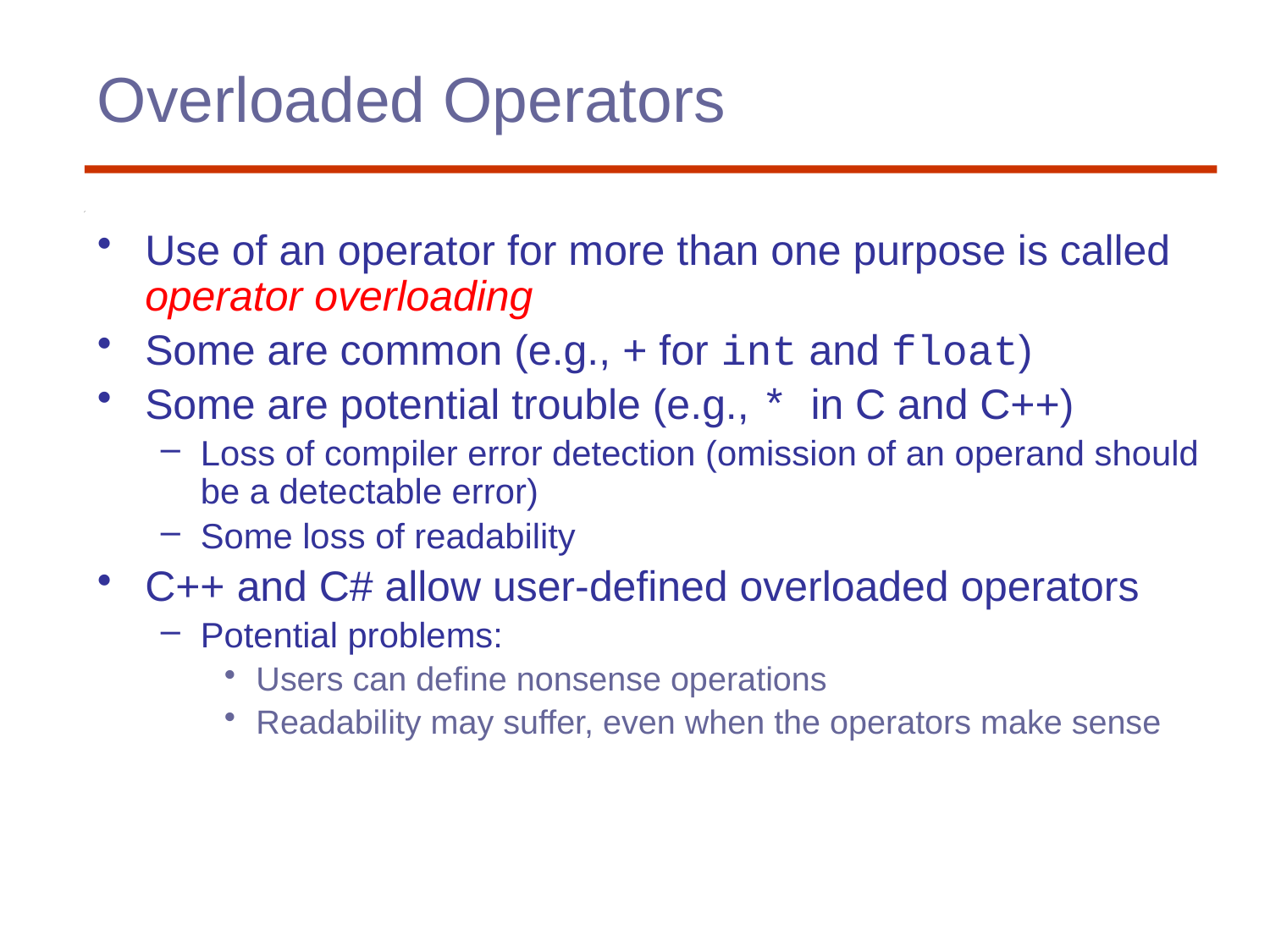

# Overloaded Operators
Use of an operator for more than one purpose is called operator overloading
Some are common (e.g., + for int and float)
Some are potential trouble (e.g., *  in C and C++)
Loss of compiler error detection (omission of an operand should be a detectable error)
Some loss of readability
C++ and C# allow user-defined overloaded operators
Potential problems:
Users can define nonsense operations
Readability may suffer, even when the operators make sense